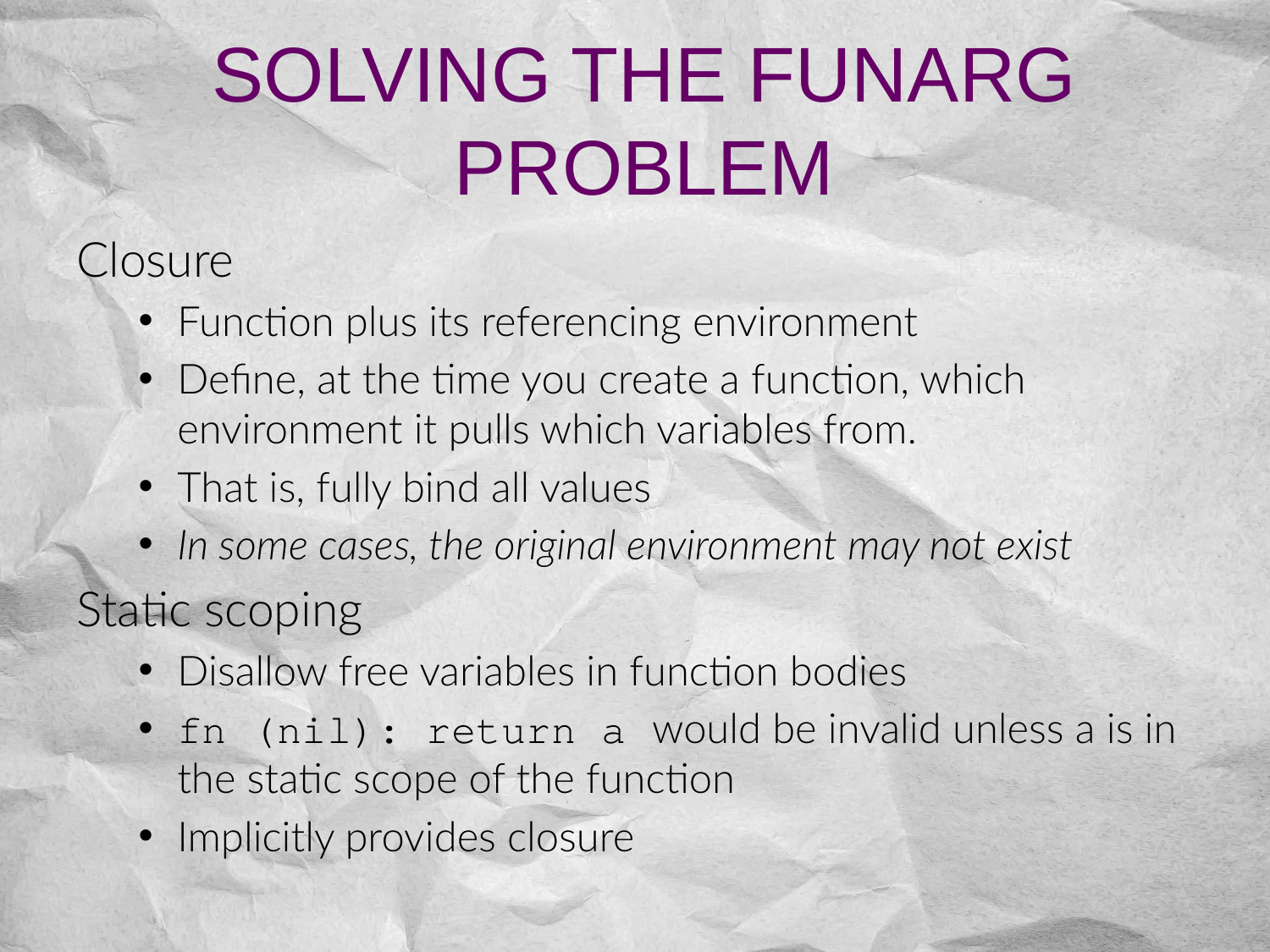

# Solving the funarg problem
Closure
Function plus its referencing environment
Define, at the time you create a function, which environment it pulls which variables from.
That is, fully bind all values
In some cases, the original environment may not exist
Static scoping
Disallow free variables in function bodies
fn (nil): return a would be invalid unless a is in the static scope of the function
Implicitly provides closure